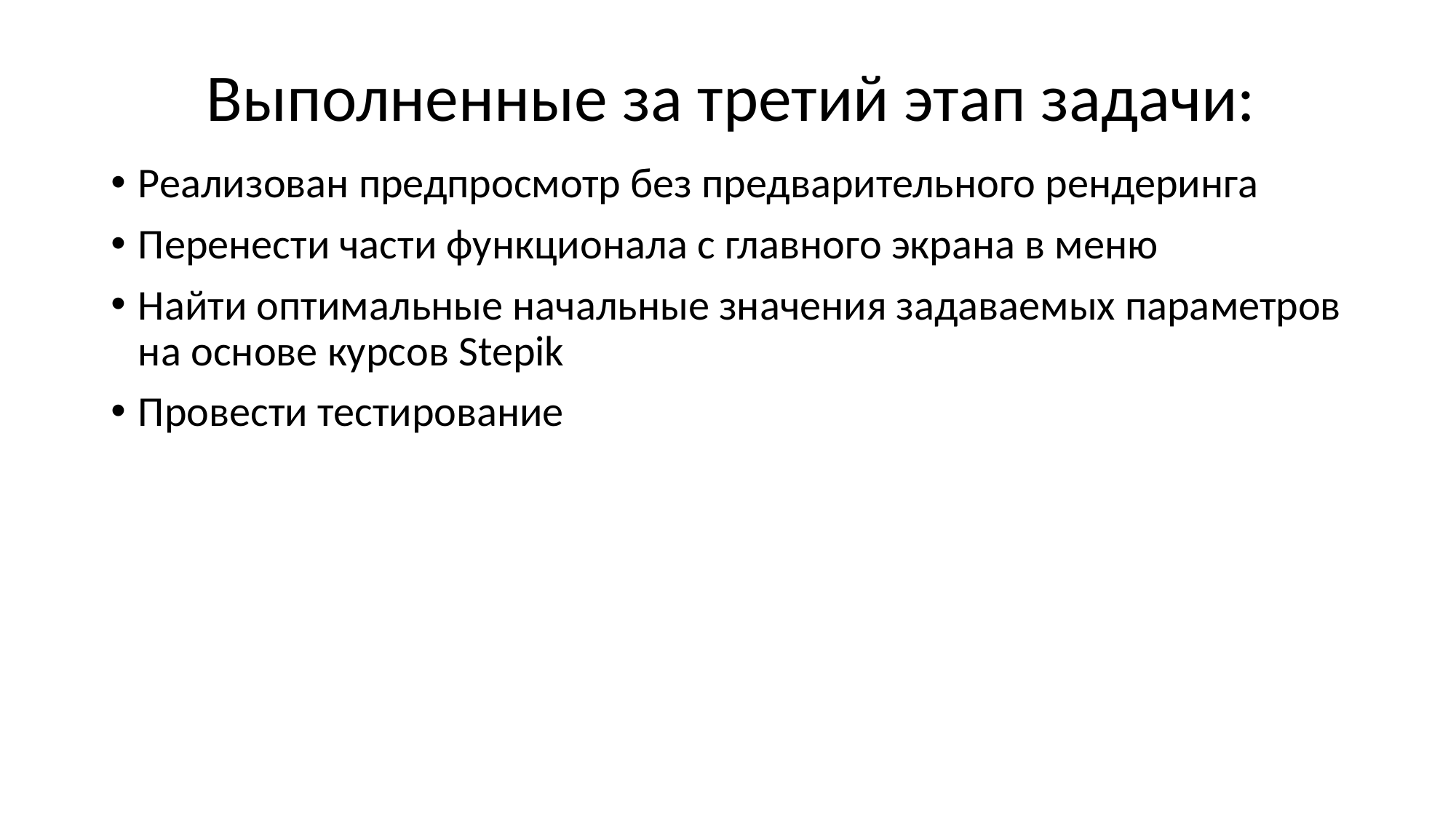

# Выполненные за третий этап задачи:
Реализован предпросмотр без предварительного рендеринга
Перенести части функционала с главного экрана в меню
Найти оптимальные начальные значения задаваемых параметров на основе курсов Stepik
Провести тестирование